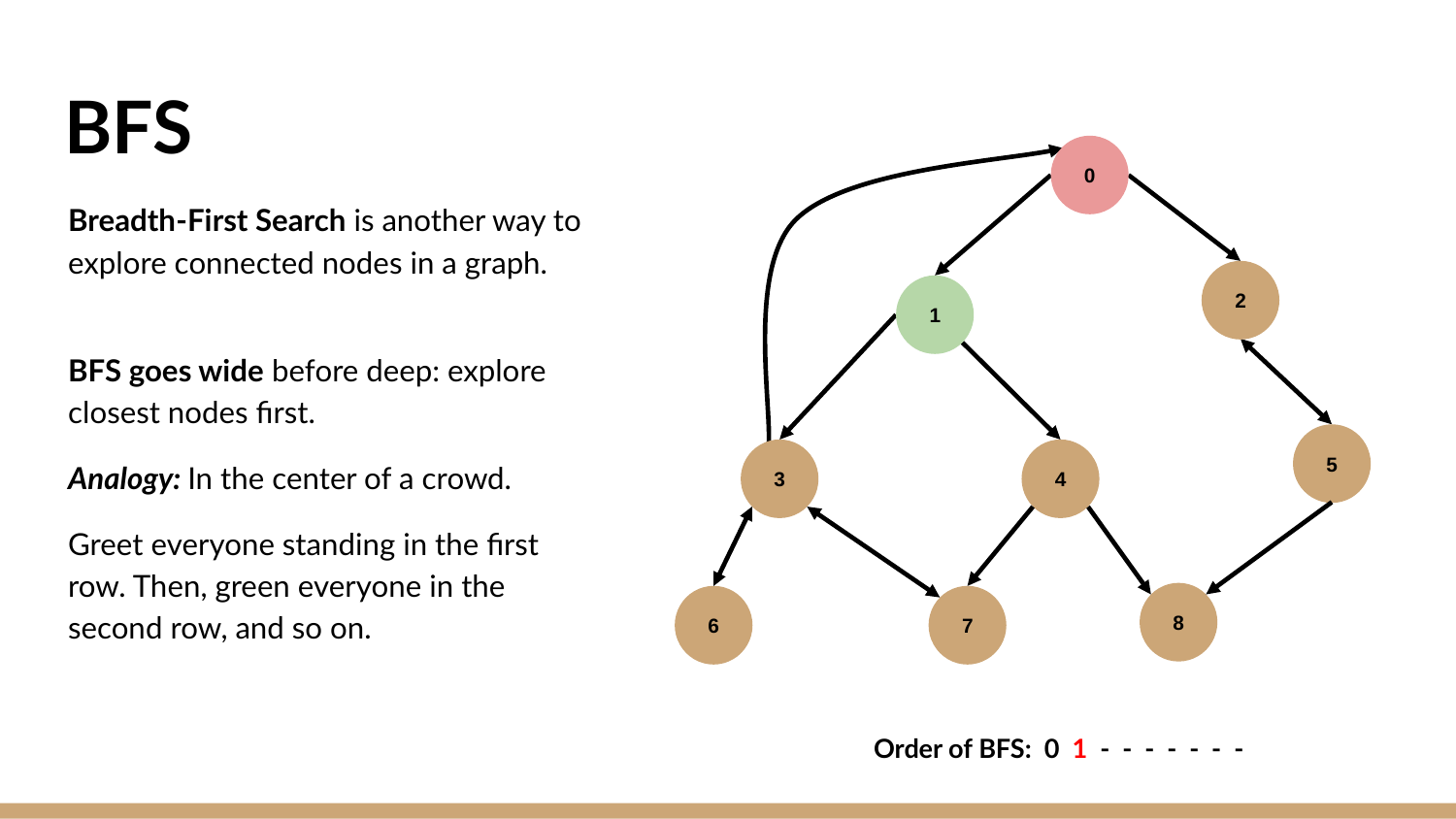

# BFS
0

Breadth-First Search is another way to explore connected nodes in a graph.
BFS goes wide before deep: explore closest nodes first.
Analogy: In the center of a crowd.
Greet everyone standing in the first row. Then, green everyone in the second row, and so on.
2
1
5
3
4
8
7
6
Order of BFS:  0  1  -  -  -  -  -  -  -